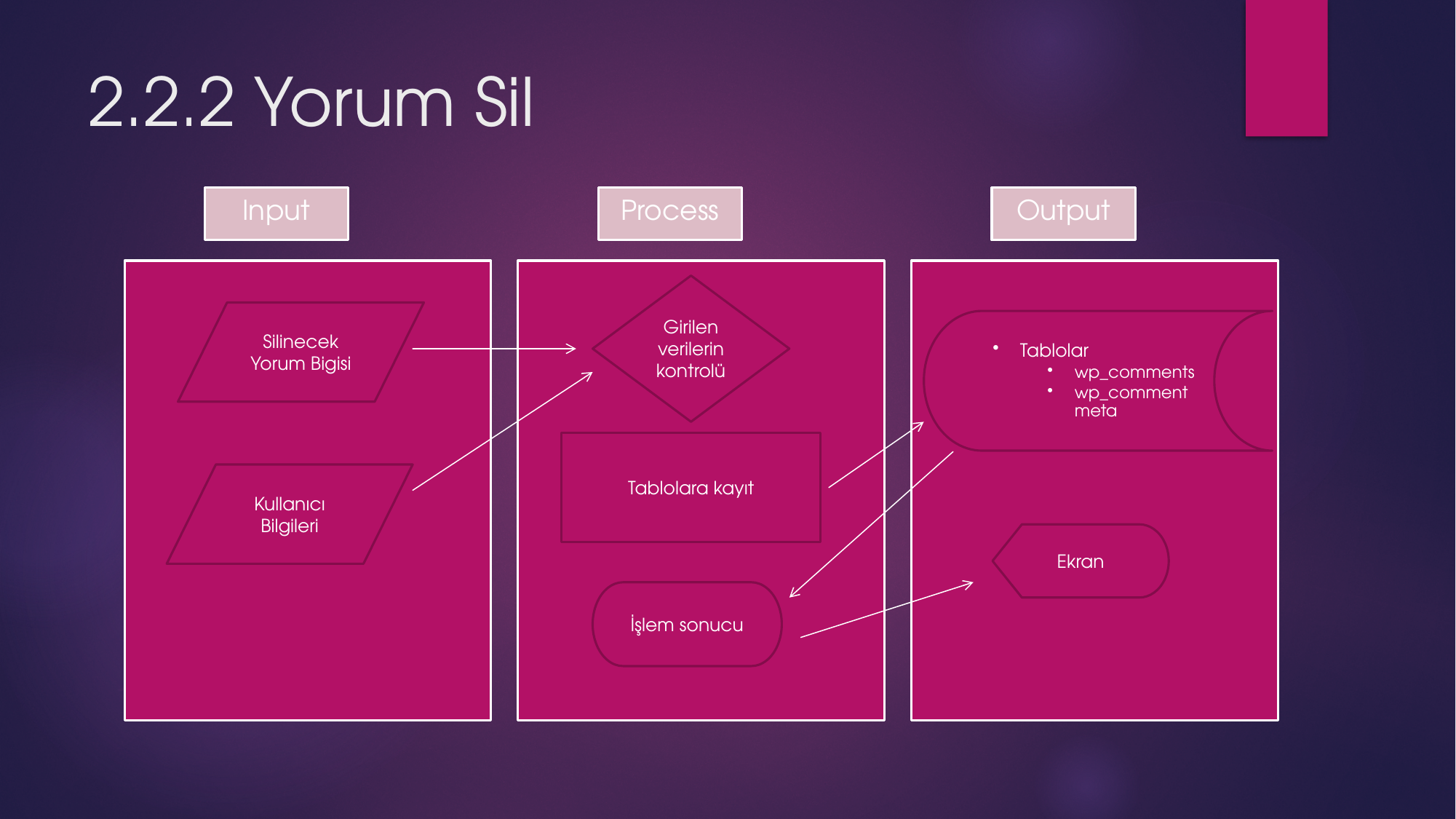

# 2.2.2 Yorum Sil
Input
Process
Output

Girilen verilerin kontrolü
Silinecek Yorum Bigisi
Tablolar
wp_comments
wp_commentmeta
Tablolara kayıt
Kullanıcı Bilgileri
Ekran
İşlem sonucu